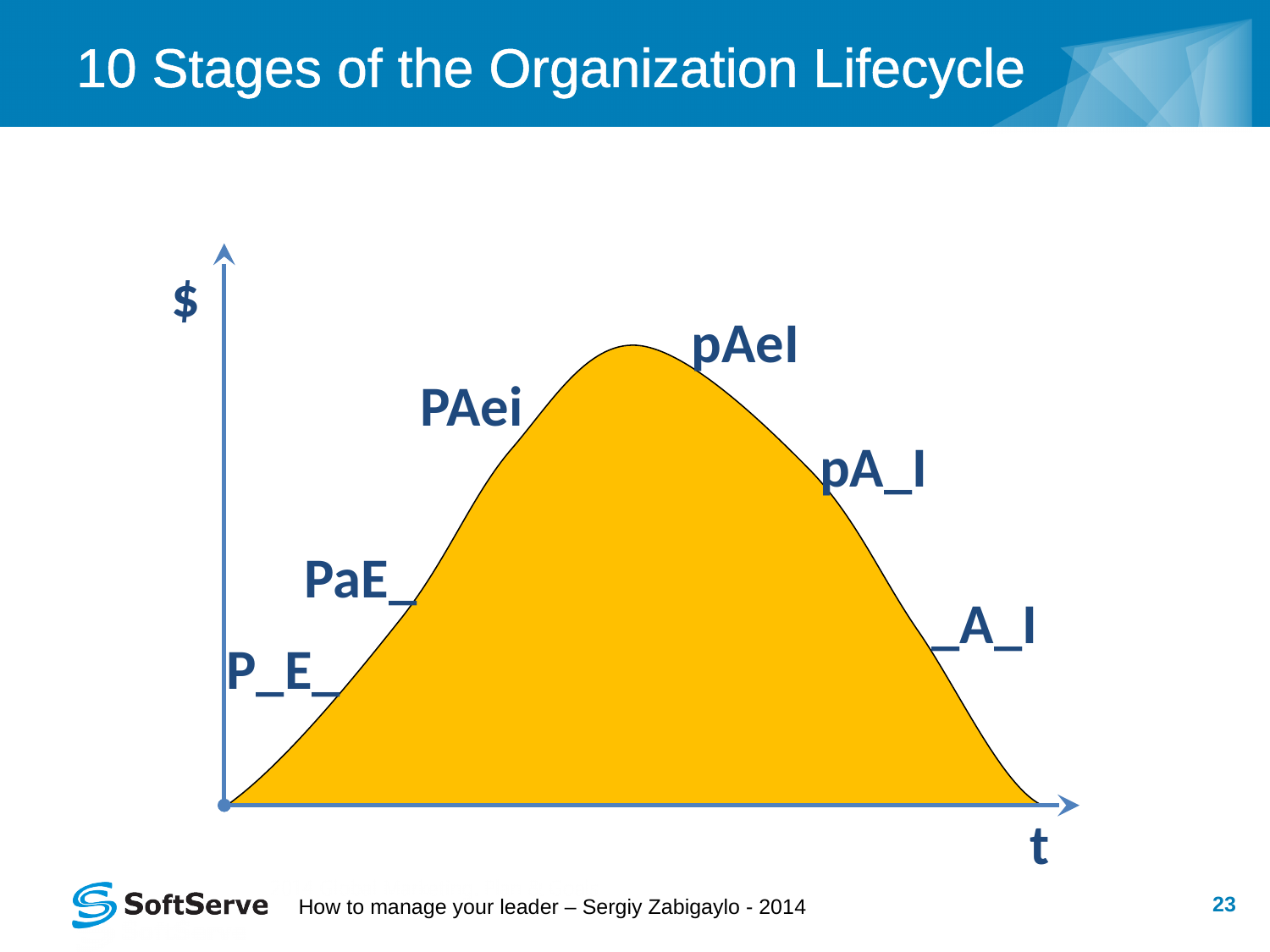

# 10 Stages of the Organization Lifecycle
$

pAeI

PAei
pA_I
PaE_
_A_I
P_E_
t
23
How to manage your leader – Sergiy Zabigaylo - 2014